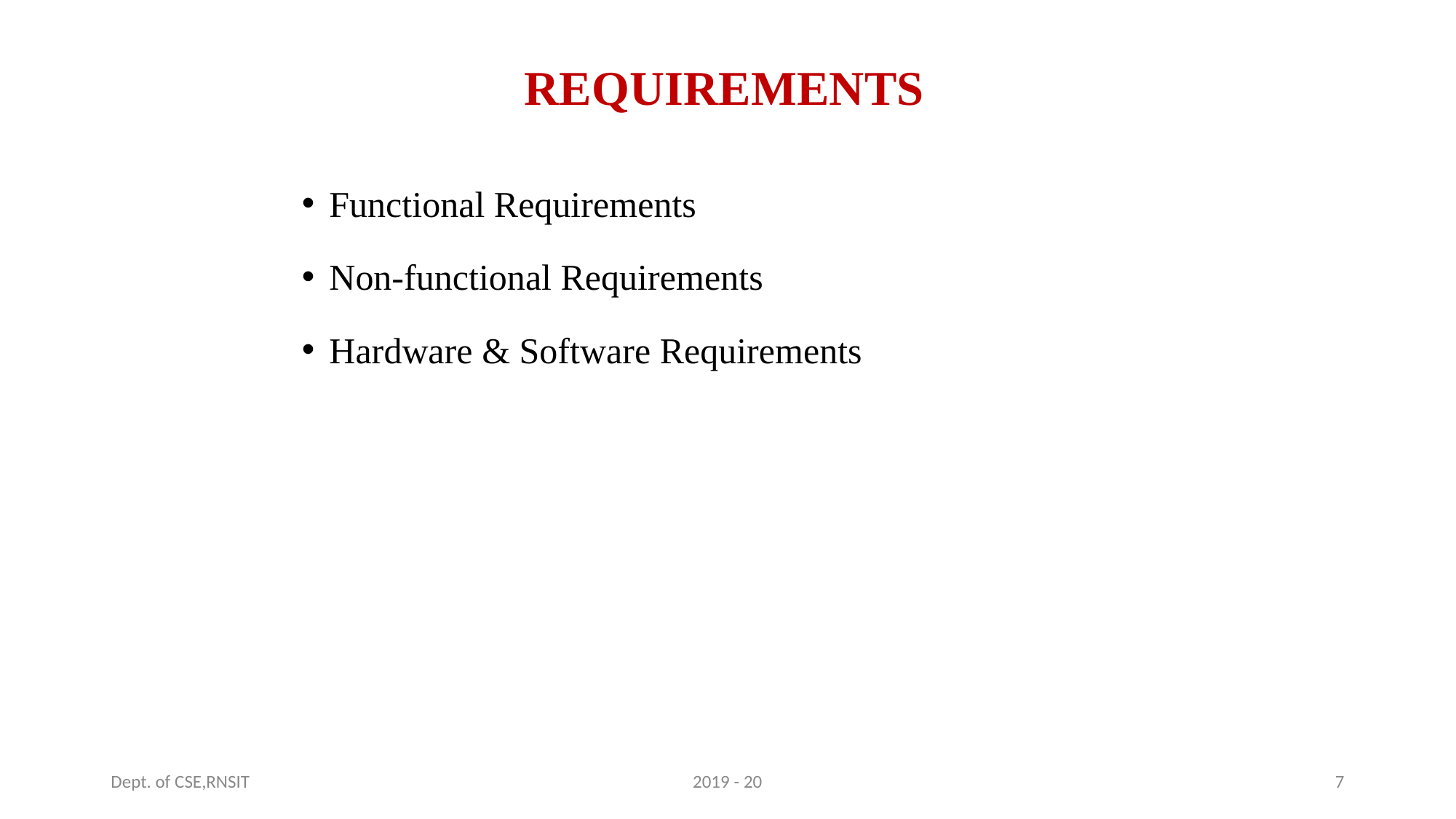

# REQUIREMENTS
Functional Requirements
Non-functional Requirements
Hardware & Software Requirements

Dept. of CSE,RNSIT
2019 - 20
7